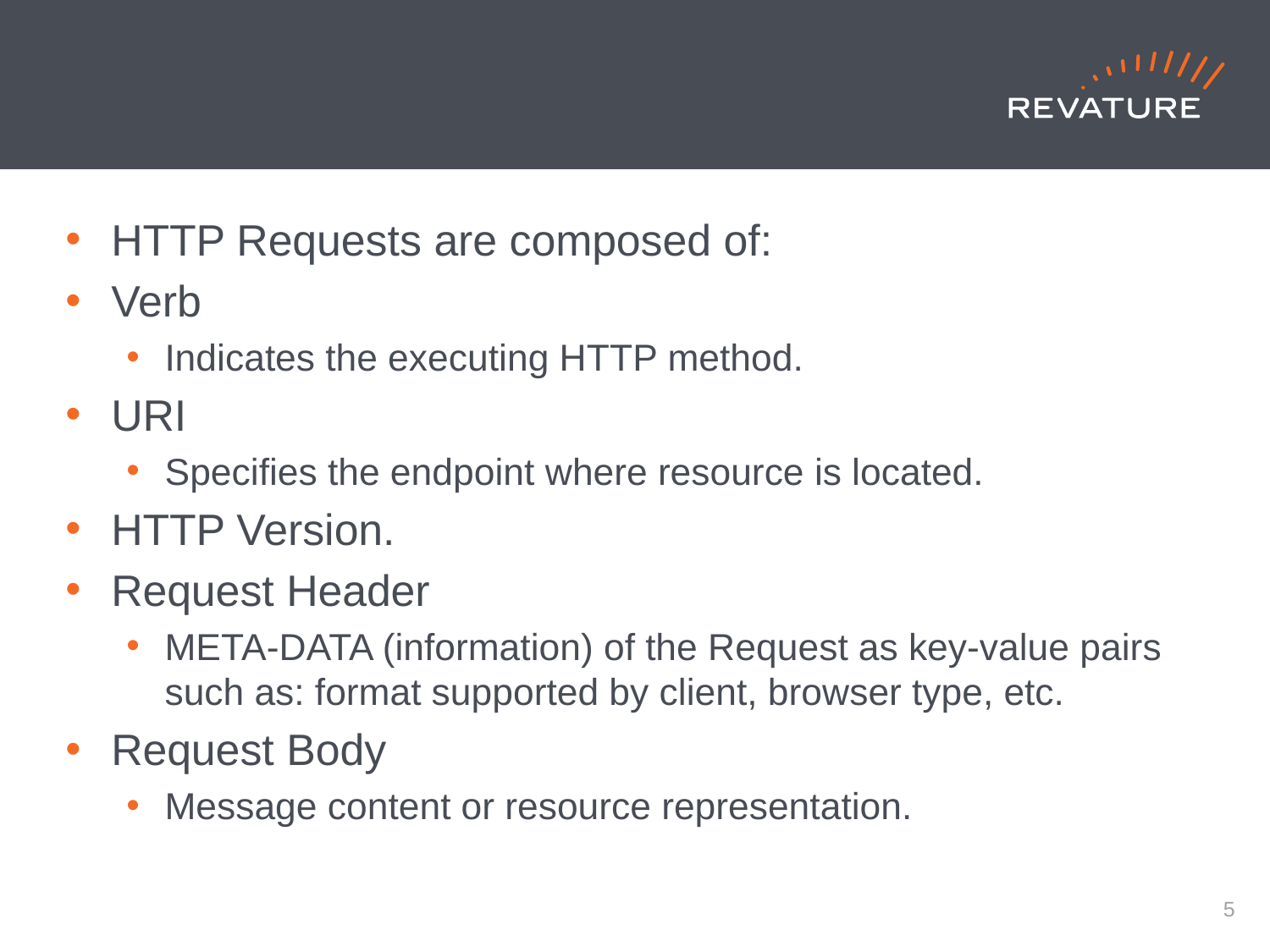

HTTP Requests are composed of:
Verb
Indicates the executing HTTP method.
URI
Specifies the endpoint where resource is located.
HTTP Version.
Request Header
META-DATA (information) of the Request as key-value pairs such as: format supported by client, browser type, etc.
Request Body
Message content or resource representation.

5